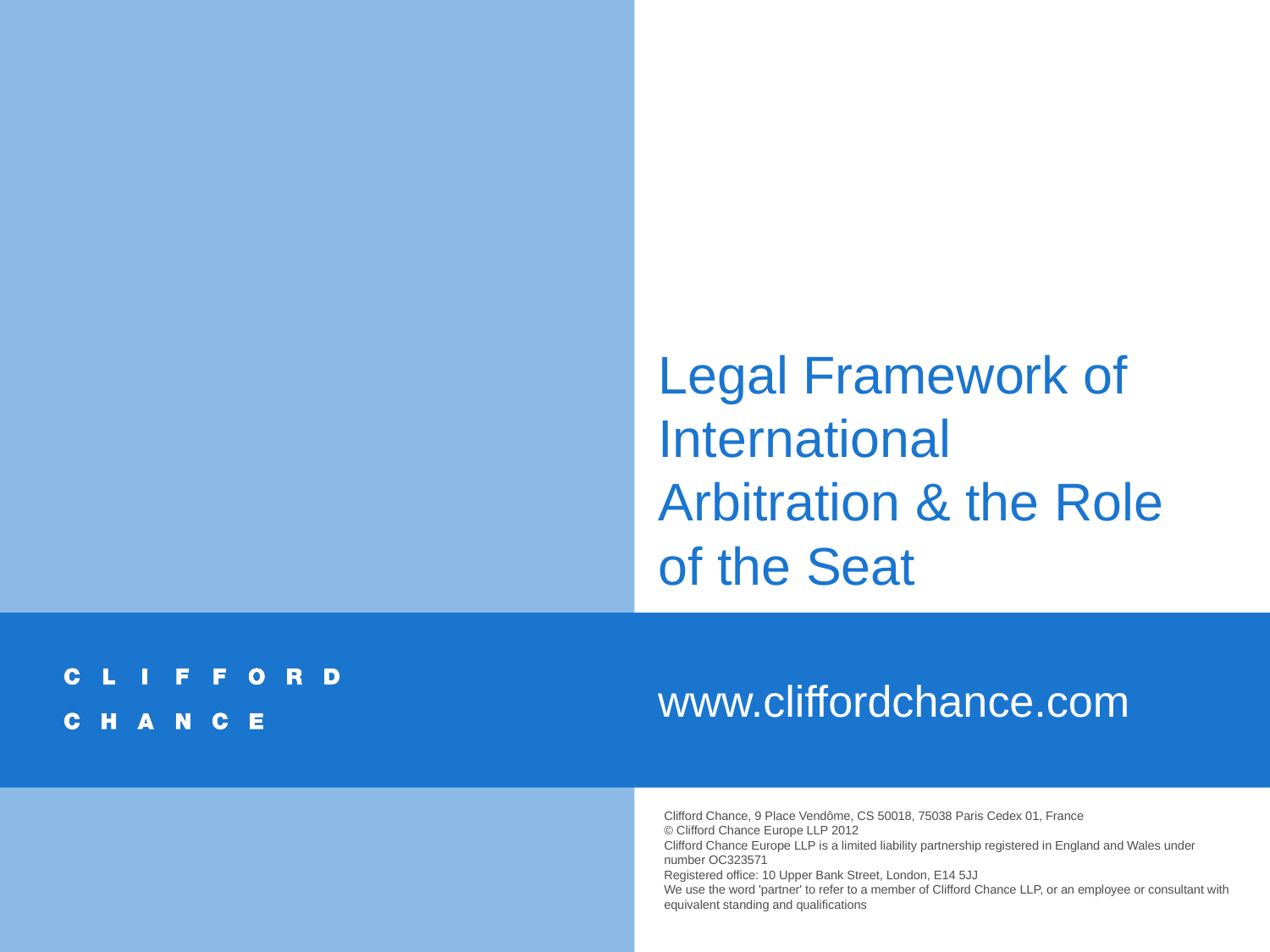

# Legal Framework of International Arbitration & the Role of the Seat